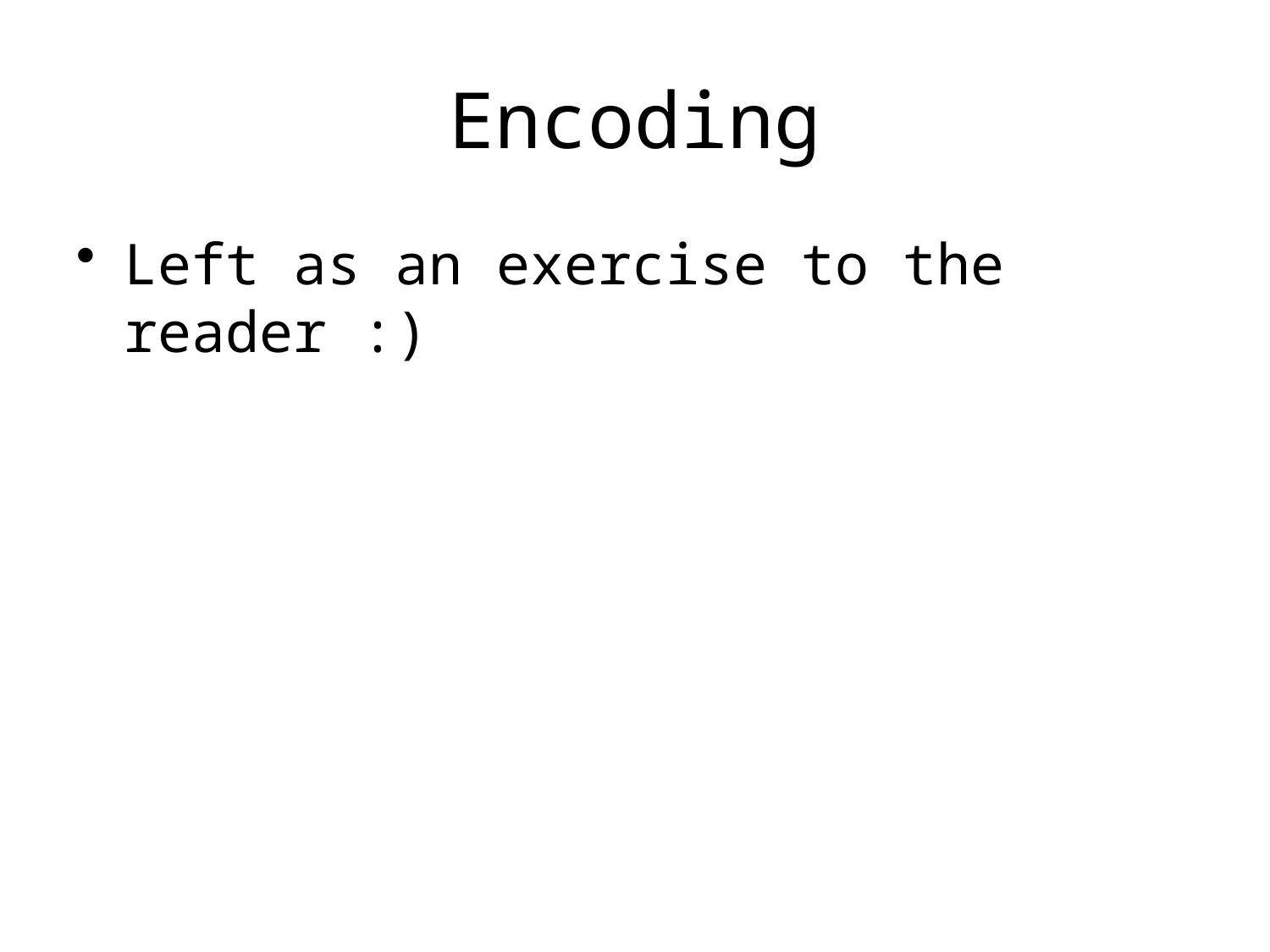

# Encoding
Left as an exercise to the reader :)